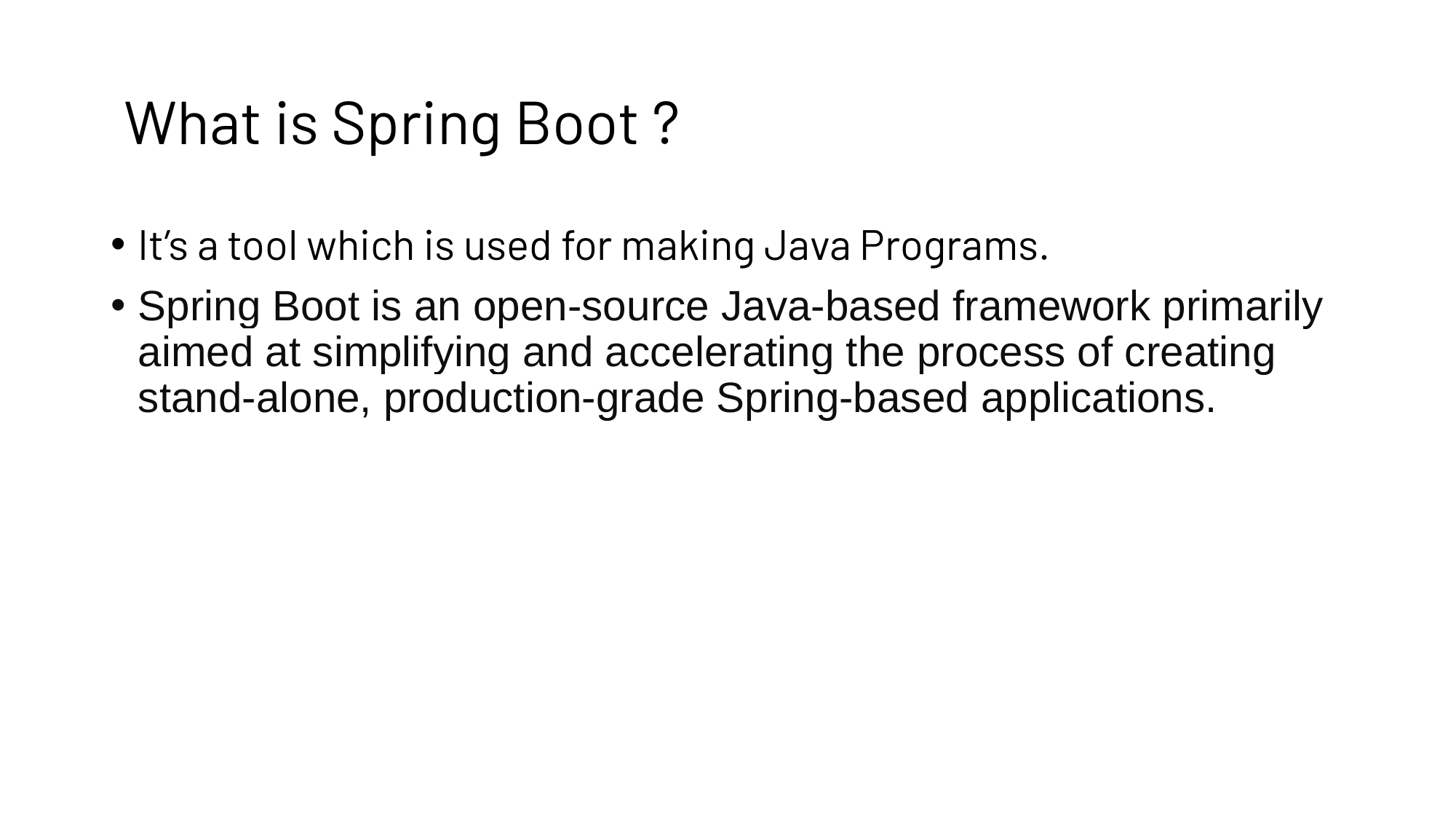

# What is Spring Boot ?
It’s a tool which is used for making Java Programs.
Spring Boot is an open-source Java-based framework primarily aimed at simplifying and accelerating the process of creating stand-alone, production-grade Spring-based applications.